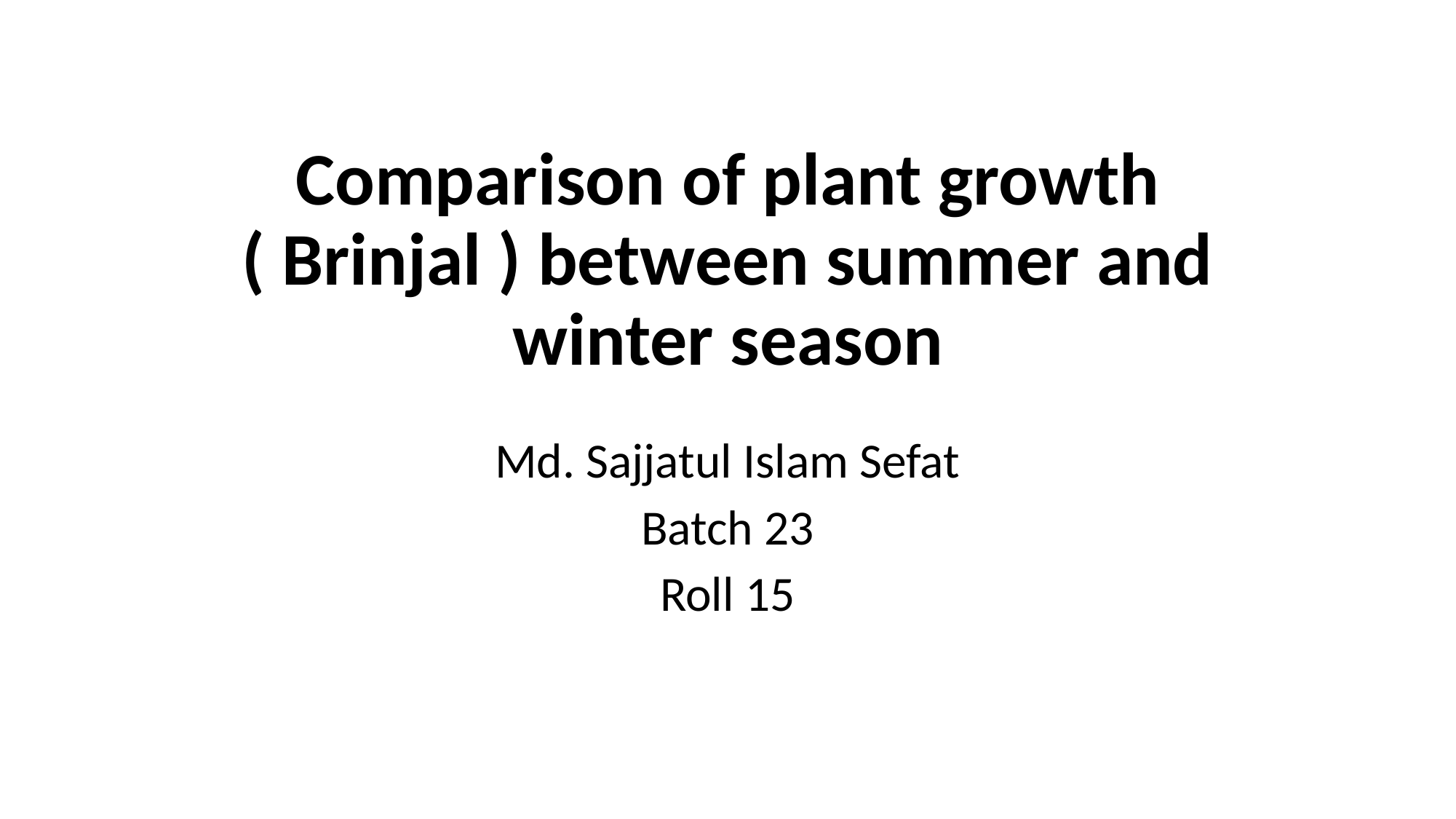

# Comparison of plant growth ( Brinjal ) between summer and winter season
Md. Sajjatul Islam Sefat
Batch 23
Roll 15